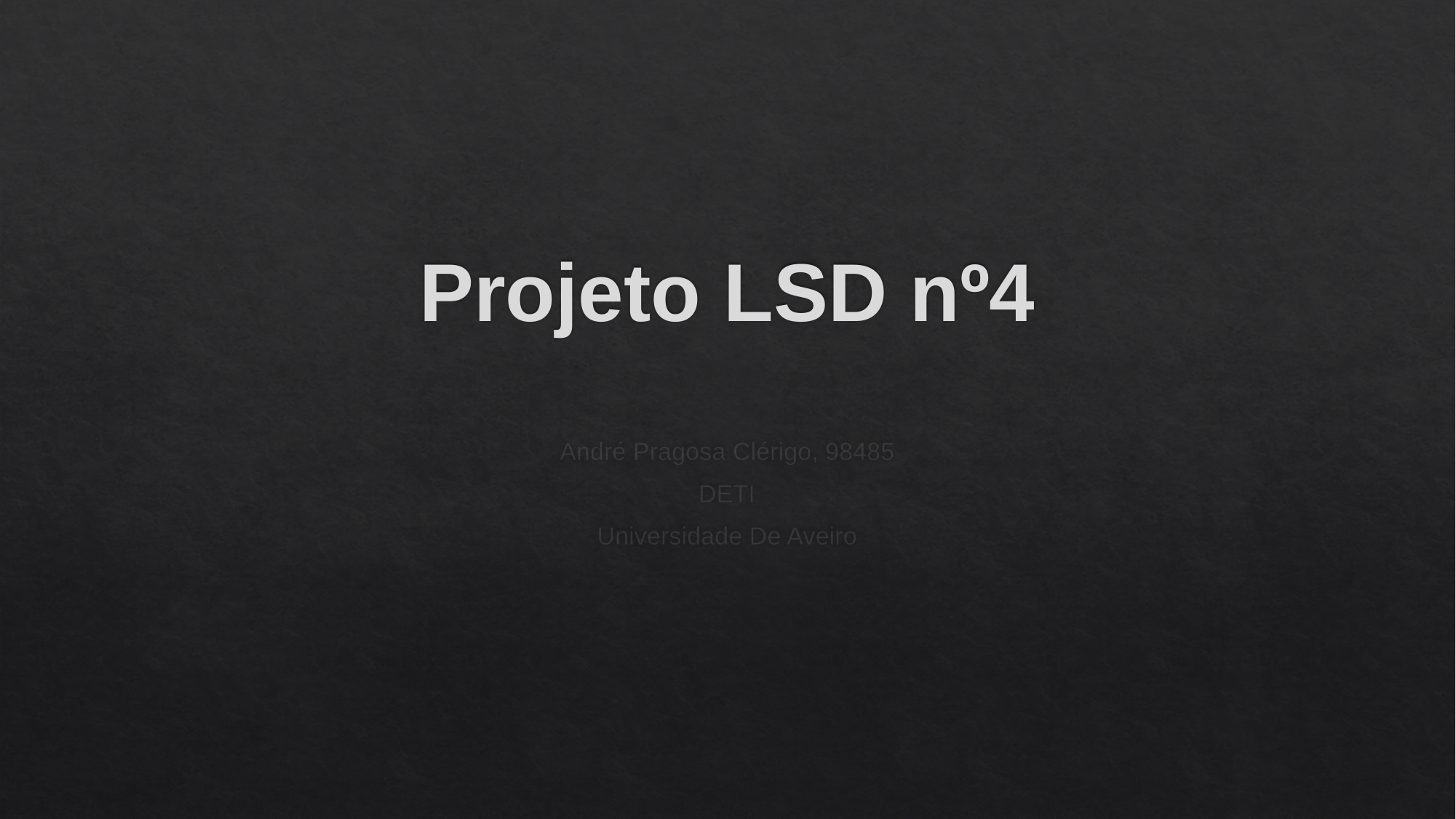

# Projeto LSD nº4
André Pragosa Clérigo, 98485
DETI
Universidade De Aveiro